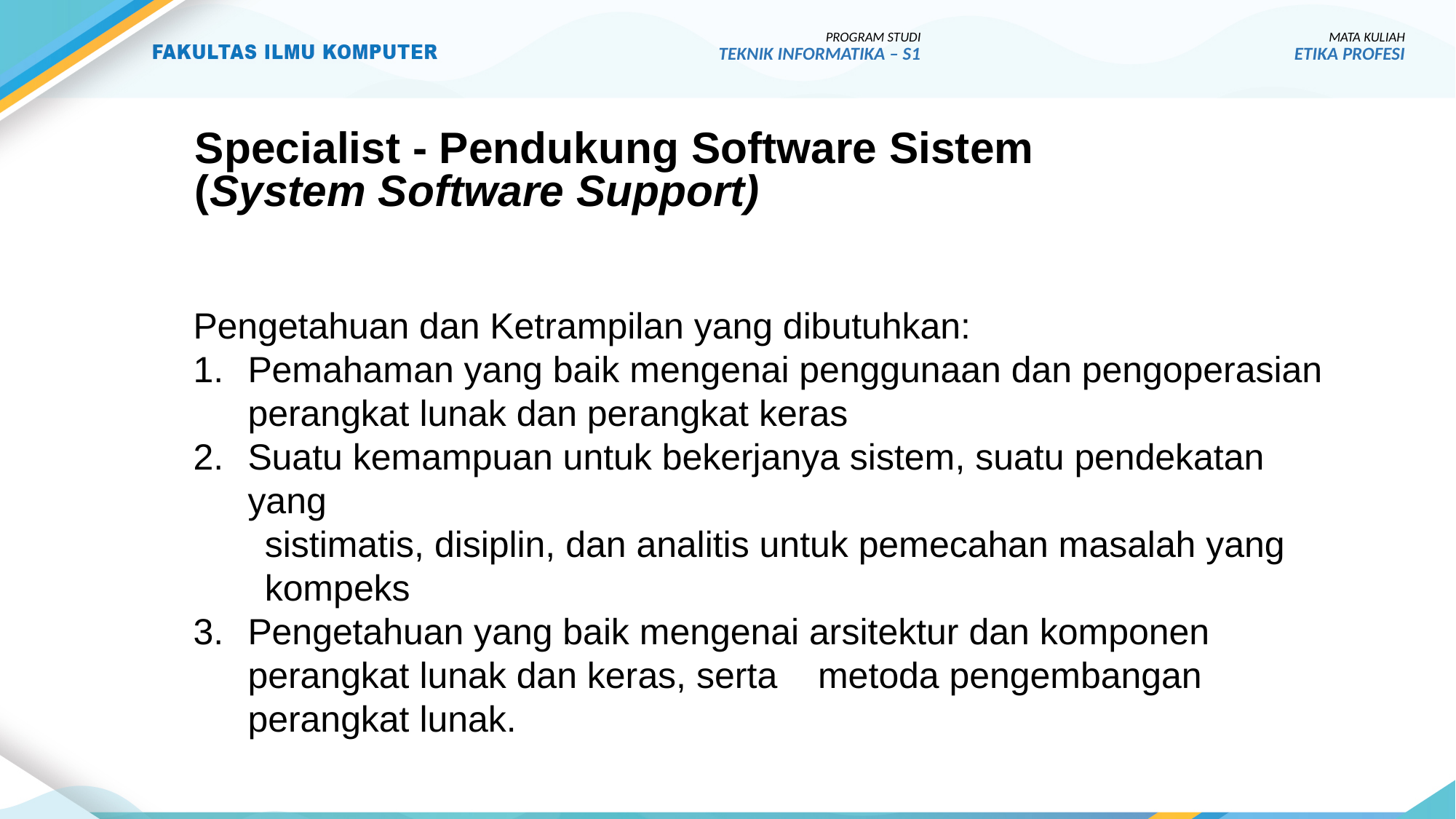

PROGRAM STUDI
TEKNIK INFORMATIKA – S1
MATA KULIAH
ETIKA PROFESI
# Specialist - Pendukung Software Sistem (System Software Support)
Pengetahuan dan Ketrampilan yang dibutuhkan:
Pemahaman yang baik mengenai penggunaan dan pengoperasian perangkat lunak dan perangkat keras
Suatu kemampuan untuk bekerjanya sistem, suatu pendekatan yang
       sistimatis, disiplin, dan analitis untuk pemecahan masalah yang
       kompeks
Pengetahuan yang baik mengenai arsitektur dan komponen perangkat lunak dan keras, serta    metoda pengembangan perangkat lunak.